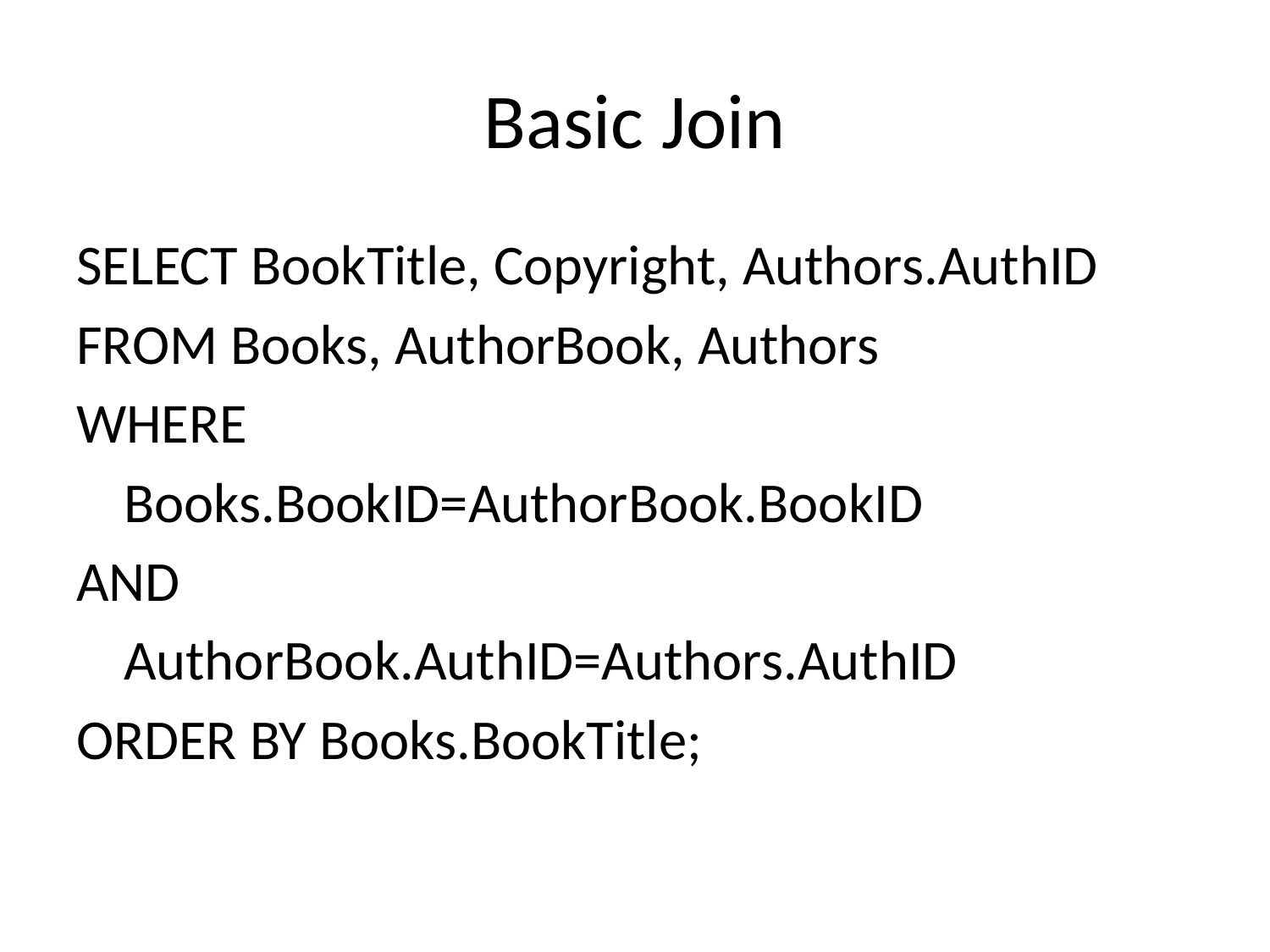

# Basic Join
SELECT BookTitle, Copyright, Authors.AuthID
FROM Books, AuthorBook, Authors
WHERE
	Books.BookID=AuthorBook.BookID
AND
	AuthorBook.AuthID=Authors.AuthID
ORDER BY Books.BookTitle;